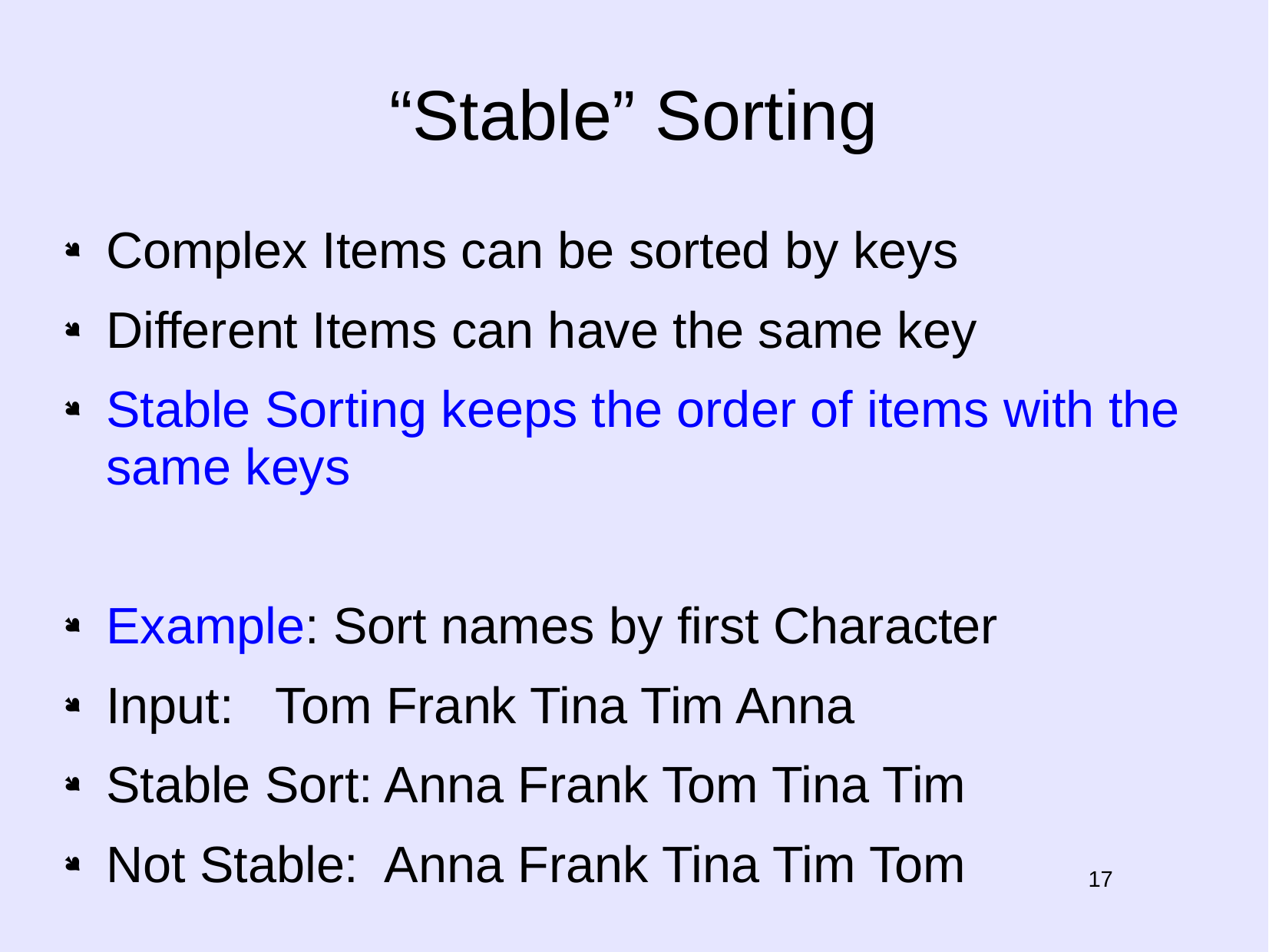

# “Stable” Sorting
Complex Items can be sorted by keys
Different Items can have the same key
Stable Sorting keeps the order of items with the same keys

Example: Sort names by first Character
Input:   Tom Frank Tina Tim Anna
Stable Sort: Anna Frank Tom Tina Tim
Not Stable:  Anna Frank Tina Tim Tom
17